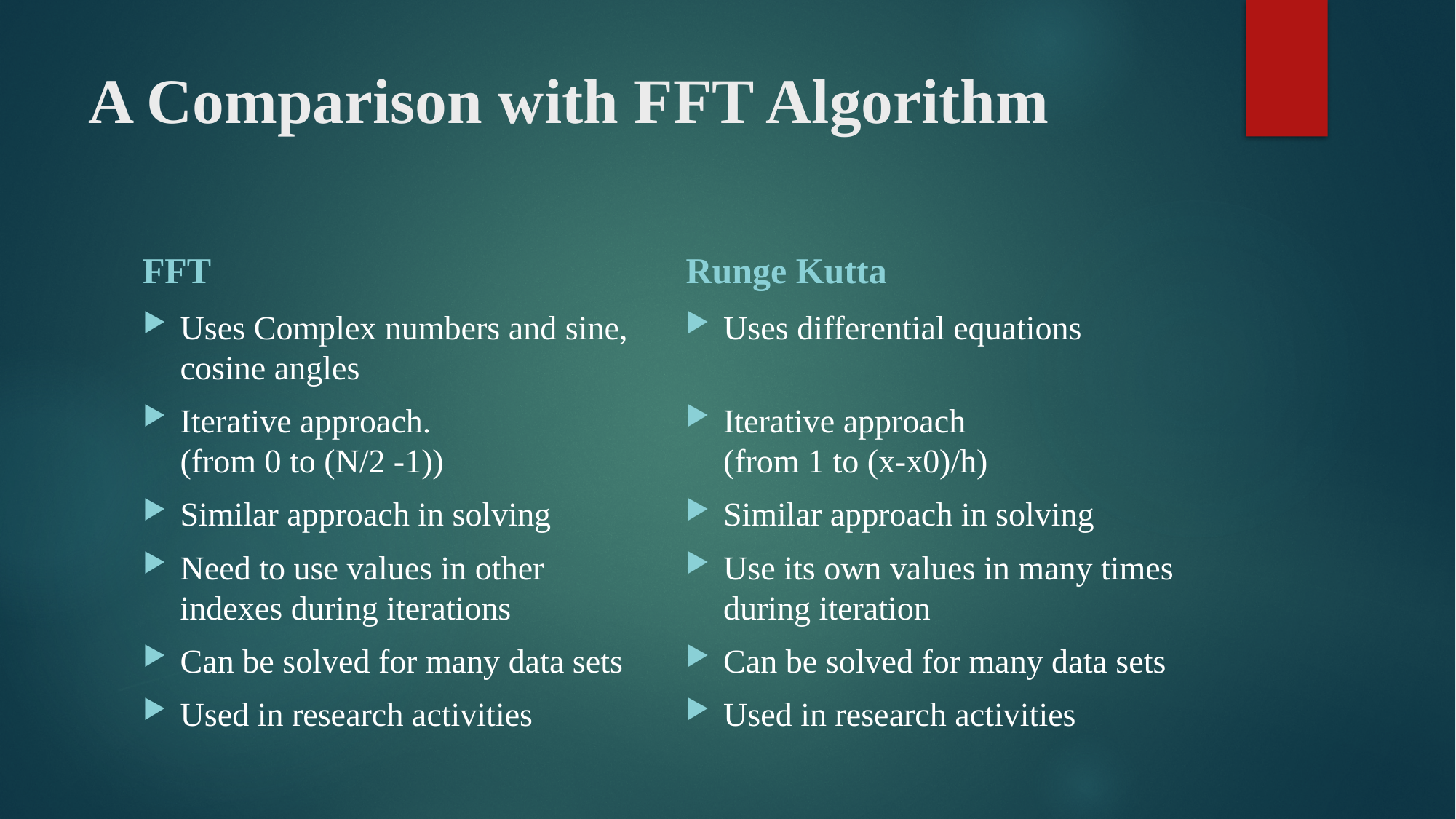

# A Comparison with FFT Algorithm
FFT
Runge Kutta
Uses Complex numbers and sine, cosine angles
Iterative approach.
(from 0 to (N/2 -1))
Similar approach in solving
Need to use values in other indexes during iterations
Can be solved for many data sets
Used in research activities

Uses differential equations
Iterative approach
(from 1 to (x-x0)/h)
Similar approach in solving
Use its own values in many times during iteration
Can be solved for many data sets
Used in research activities